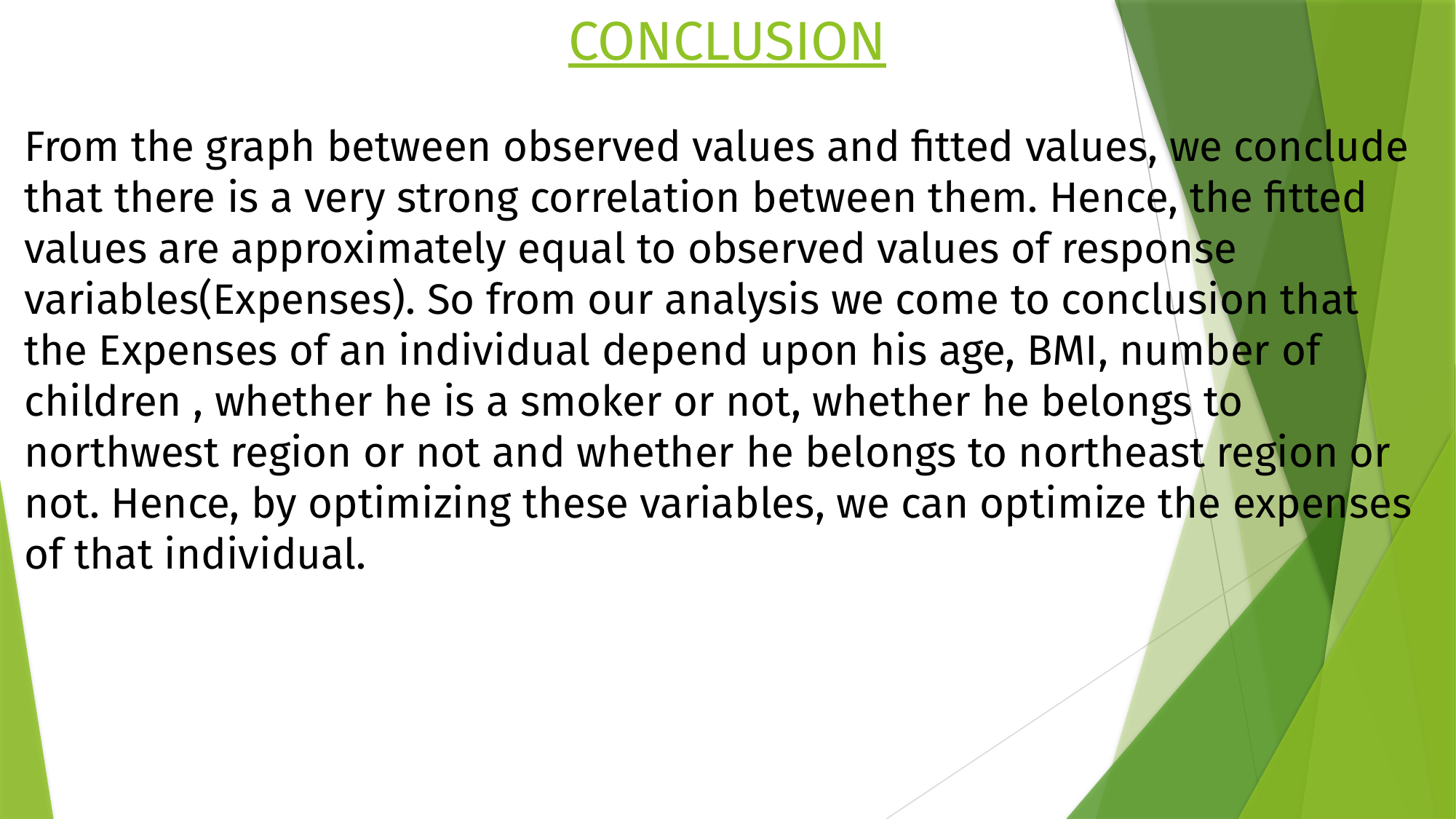

# CONCLUSION
From the graph between observed values and fitted values, we conclude that there is a very strong correlation between them. Hence, the fitted values are approximately equal to observed values of response variables(Expenses). So from our analysis we come to conclusion that the Expenses of an individual depend upon his age, BMI, number of children , whether he is a smoker or not, whether he belongs to northwest region or not and whether he belongs to northeast region or not. Hence, by optimizing these variables, we can optimize the expenses of that individual.